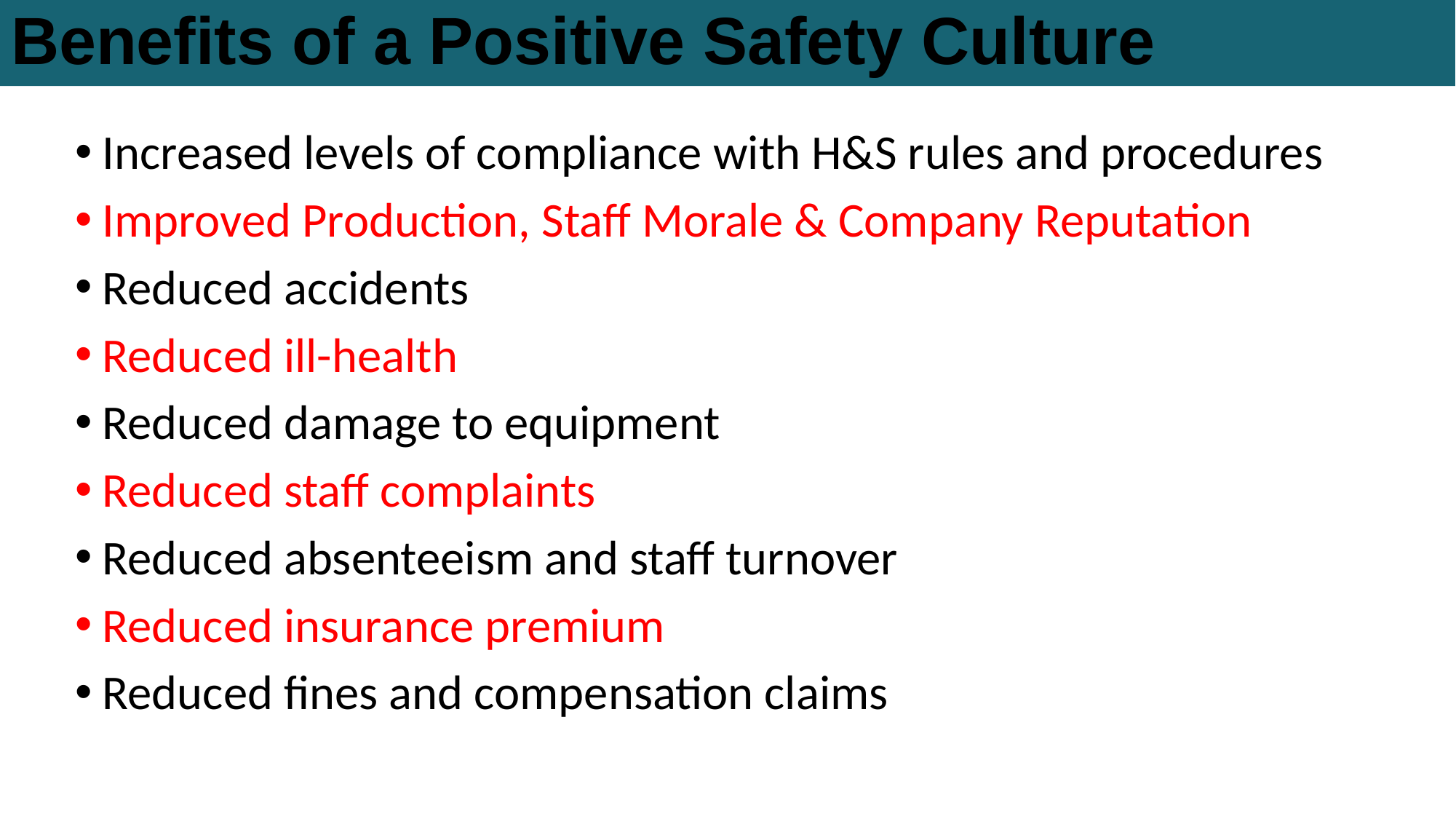

# Benefits of a Positive Safety Culture
Increased levels of compliance with H&S rules and procedures
Improved Production, Staff Morale & Company Reputation
Reduced accidents
Reduced ill-health
Reduced damage to equipment
Reduced staff complaints
Reduced absenteeism and staff turnover
Reduced insurance premium
Reduced fines and compensation claims